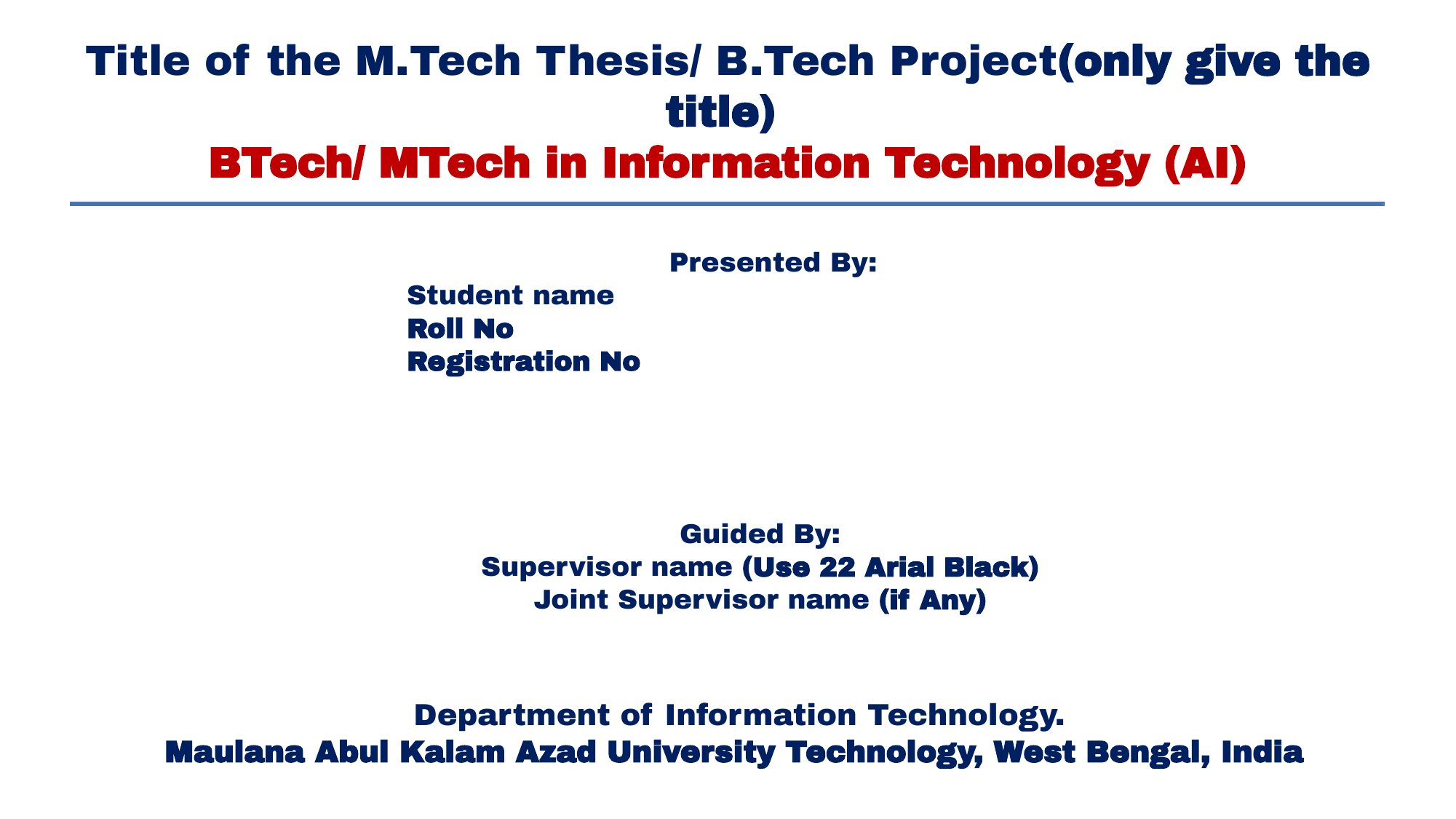

Title of the M.Tech Thesis/ B.Tech Project(only give the title)
BTech/ MTech in Information Technology (AI)
Presented By:
Student name
Roll No
Registration No
Guided By:
Supervisor name (Use 22 Arial Black)
Joint Supervisor name (if Any)

Department of Information Technology.
Maulana Abul Kalam Azad University Technology, West Bengal, India